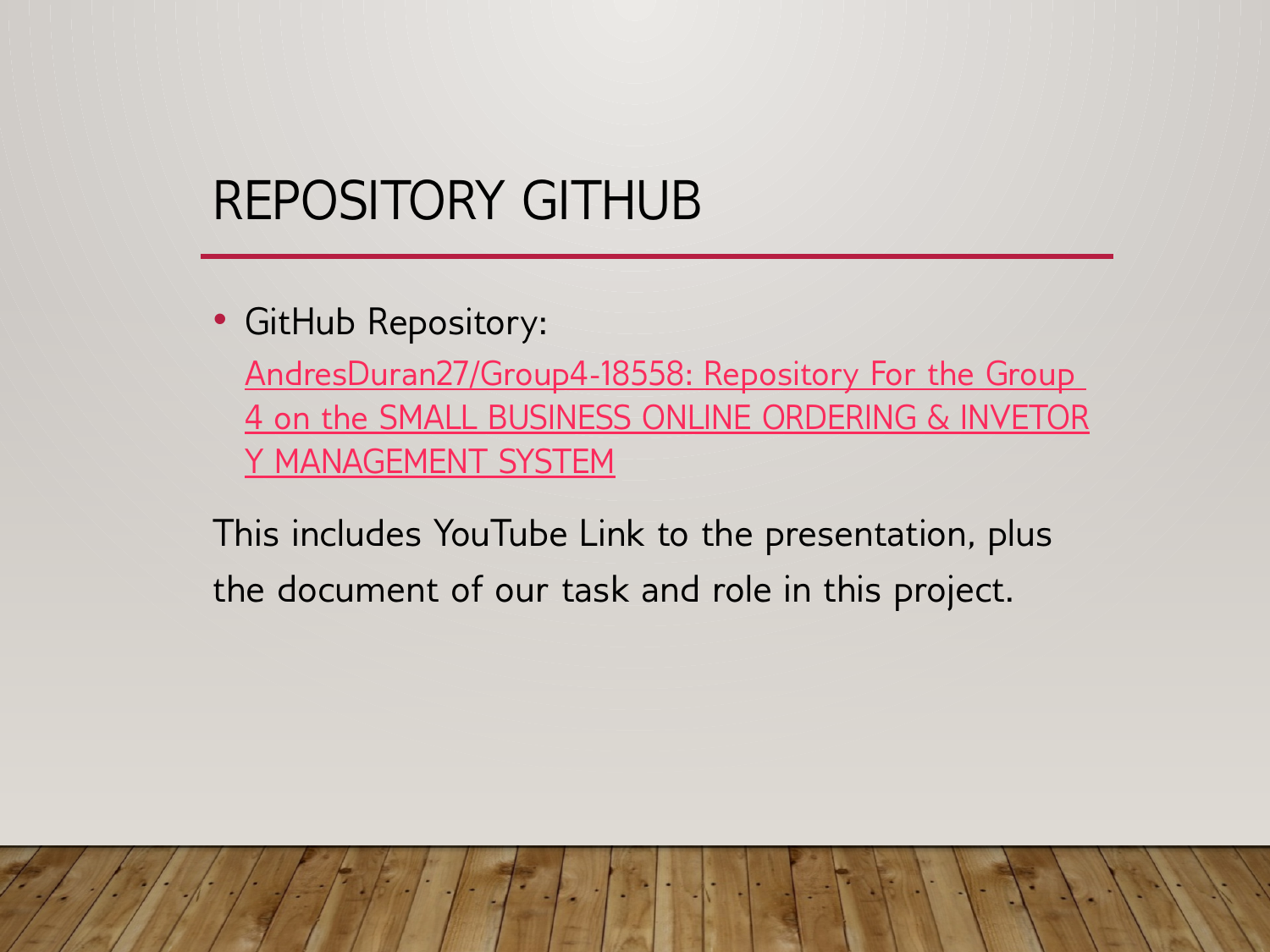

# Repository Github
GitHub Repository: AndresDuran27/Group4-18558: Repository For the Group 4 on the SMALL BUSINESS ONLINE ORDERING & INVETORY MANAGEMENT SYSTEM
This includes YouTube Link to the presentation, plus the document of our task and role in this project.